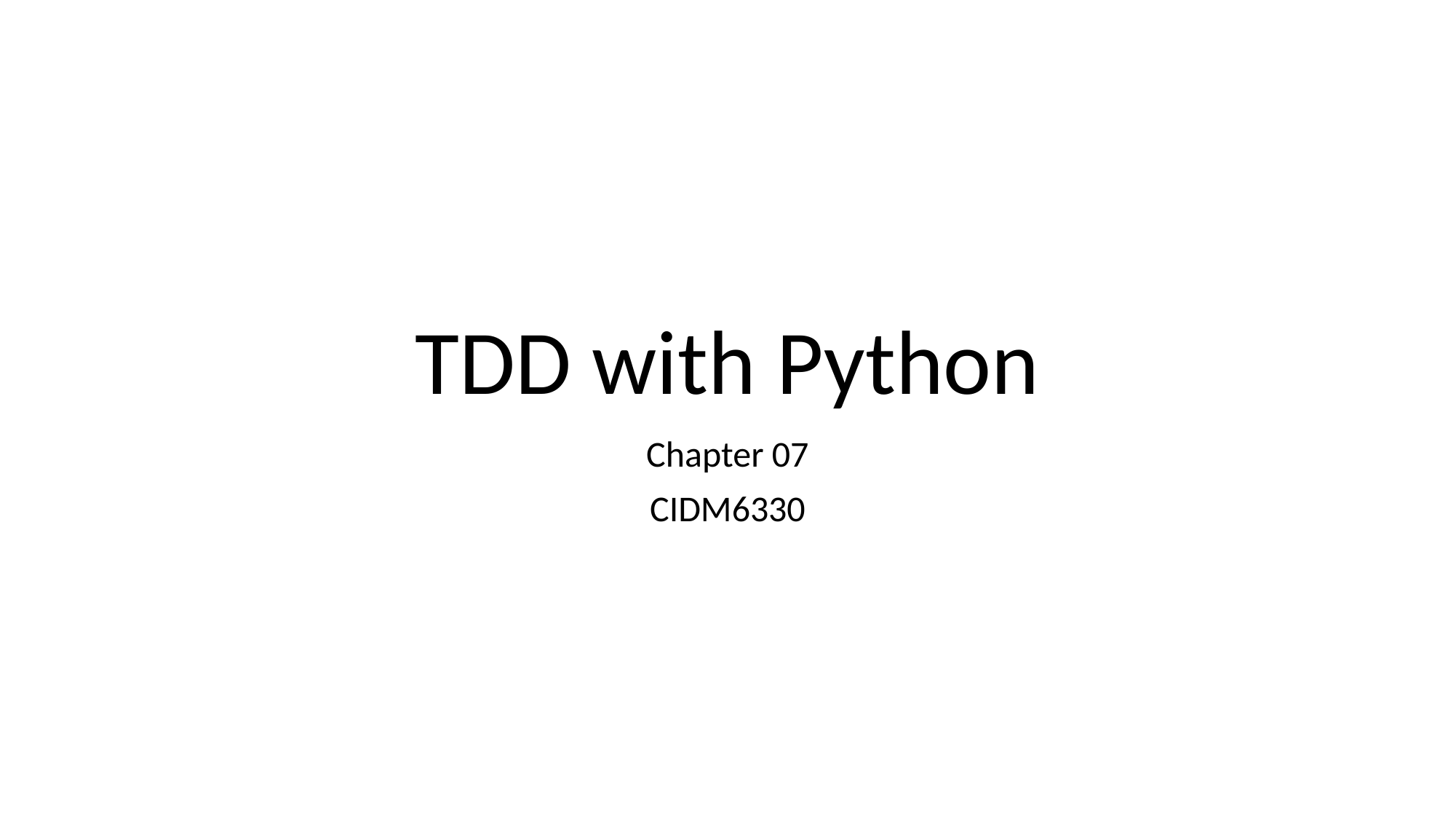

# TDD with Python
Chapter 07
CIDM6330